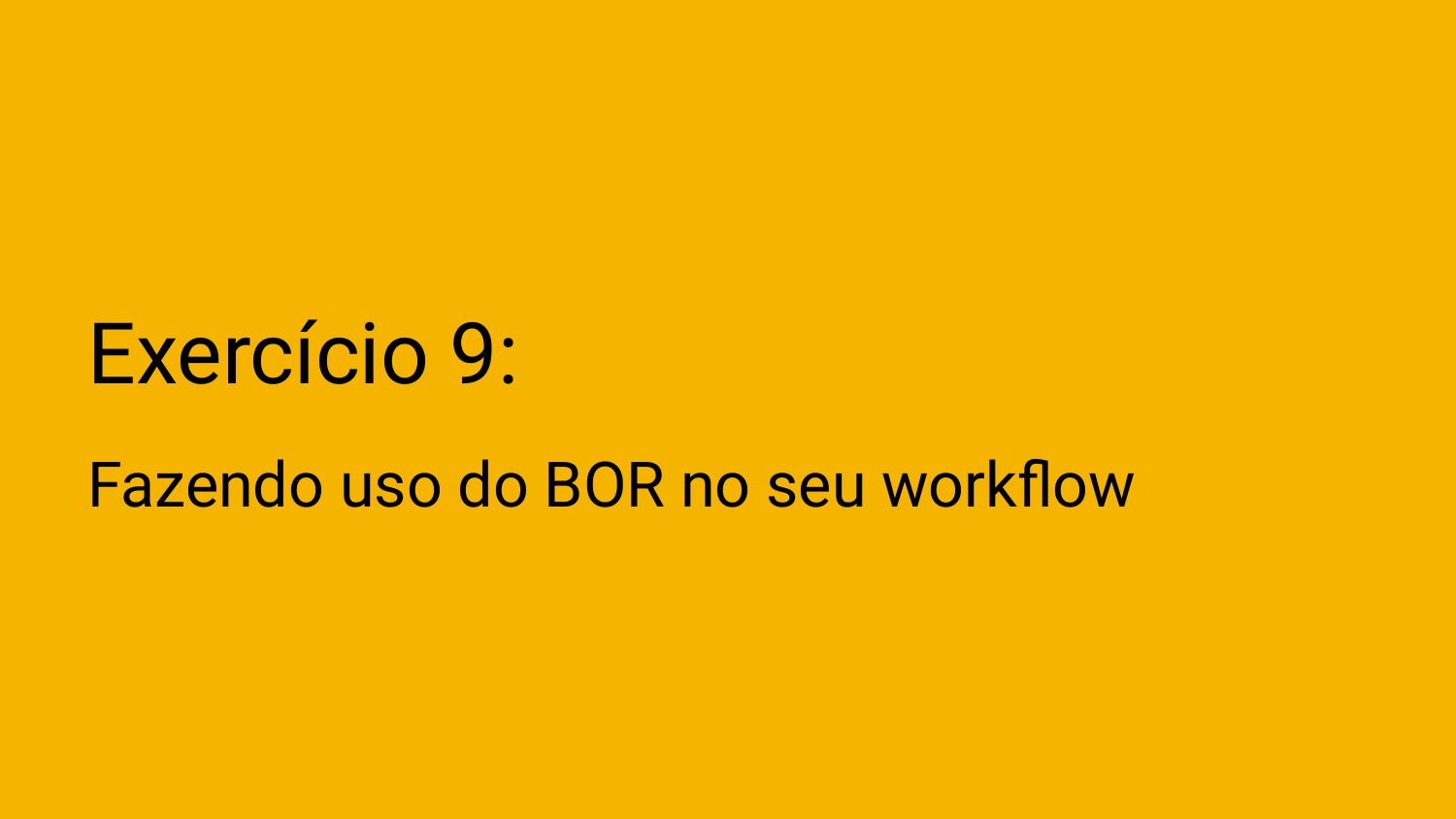

Exercício 9:
Fazendo uso do BOR no seu workflow